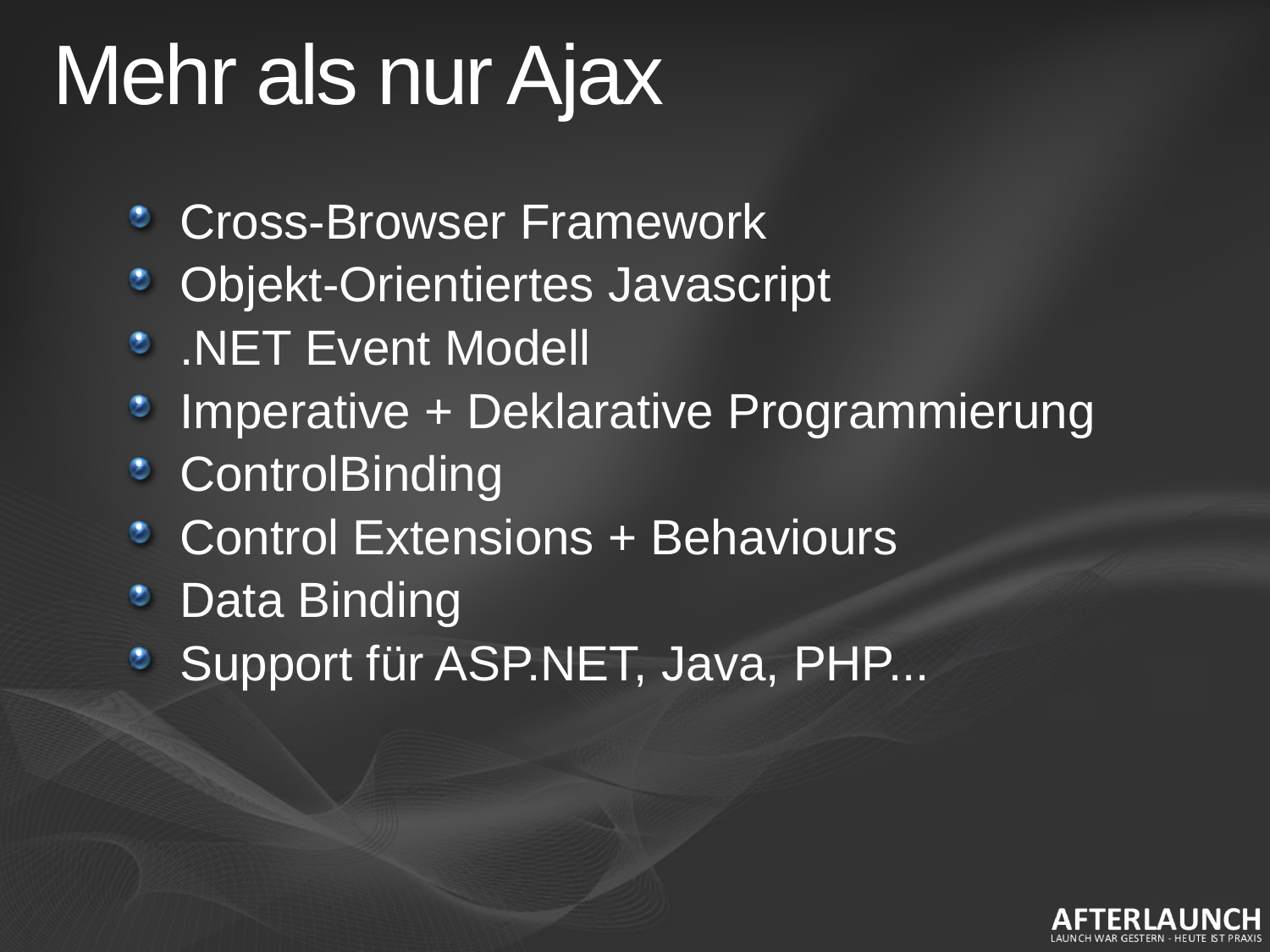

# Mehr als nur Ajax
Cross-Browser Framework
Objekt-Orientiertes Javascript
.NET Event Modell
Imperative + Deklarative Programmierung
ControlBinding
Control Extensions + Behaviours
Data Binding
Support für ASP.NET, Java, PHP...